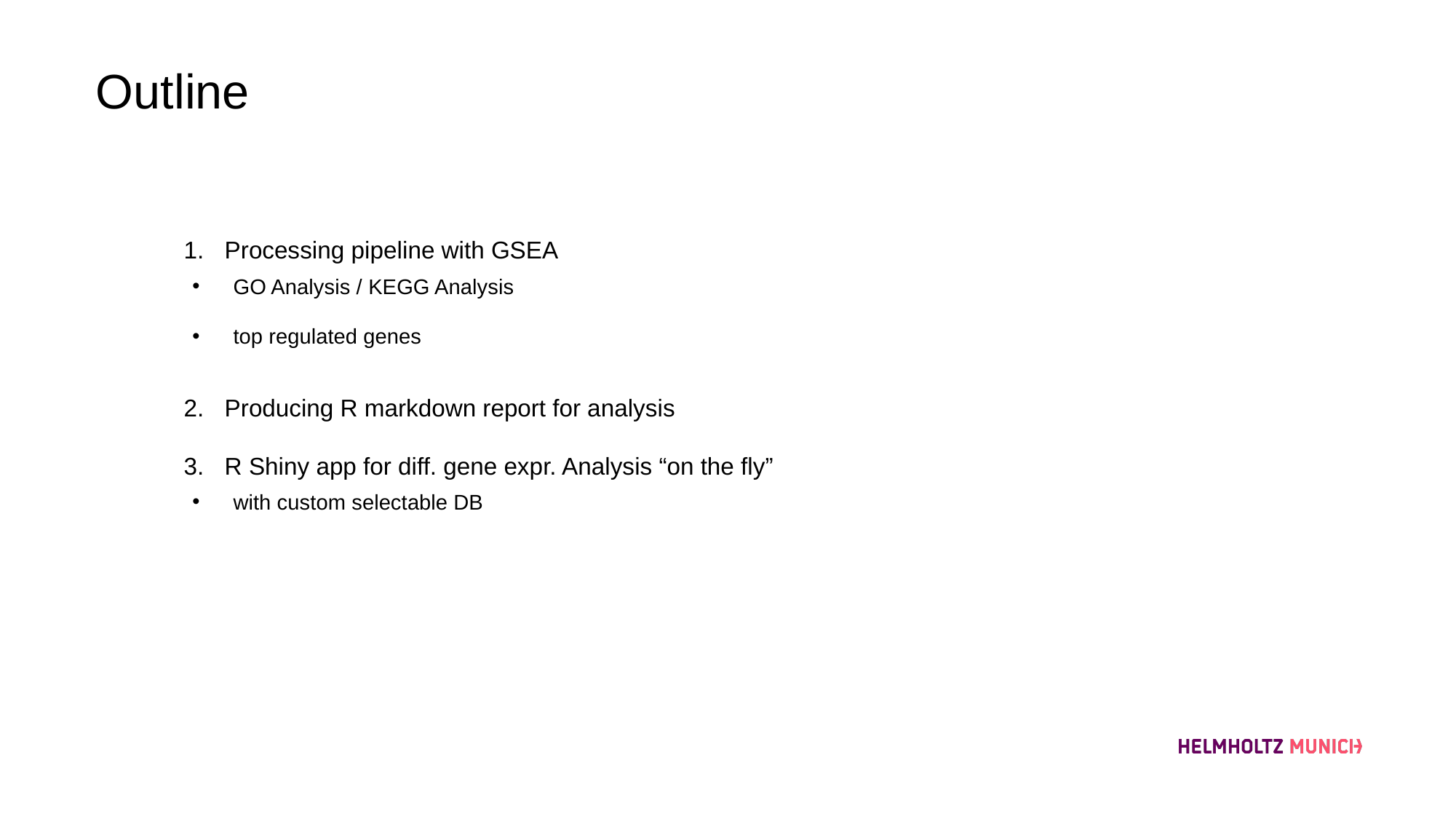

Outline
Processing pipeline with GSEA
GO Analysis / KEGG Analysis
top regulated genes

Producing R markdown report for analysis

R Shiny app for diff. gene expr. Analysis “on the fly”
with custom selectable DB